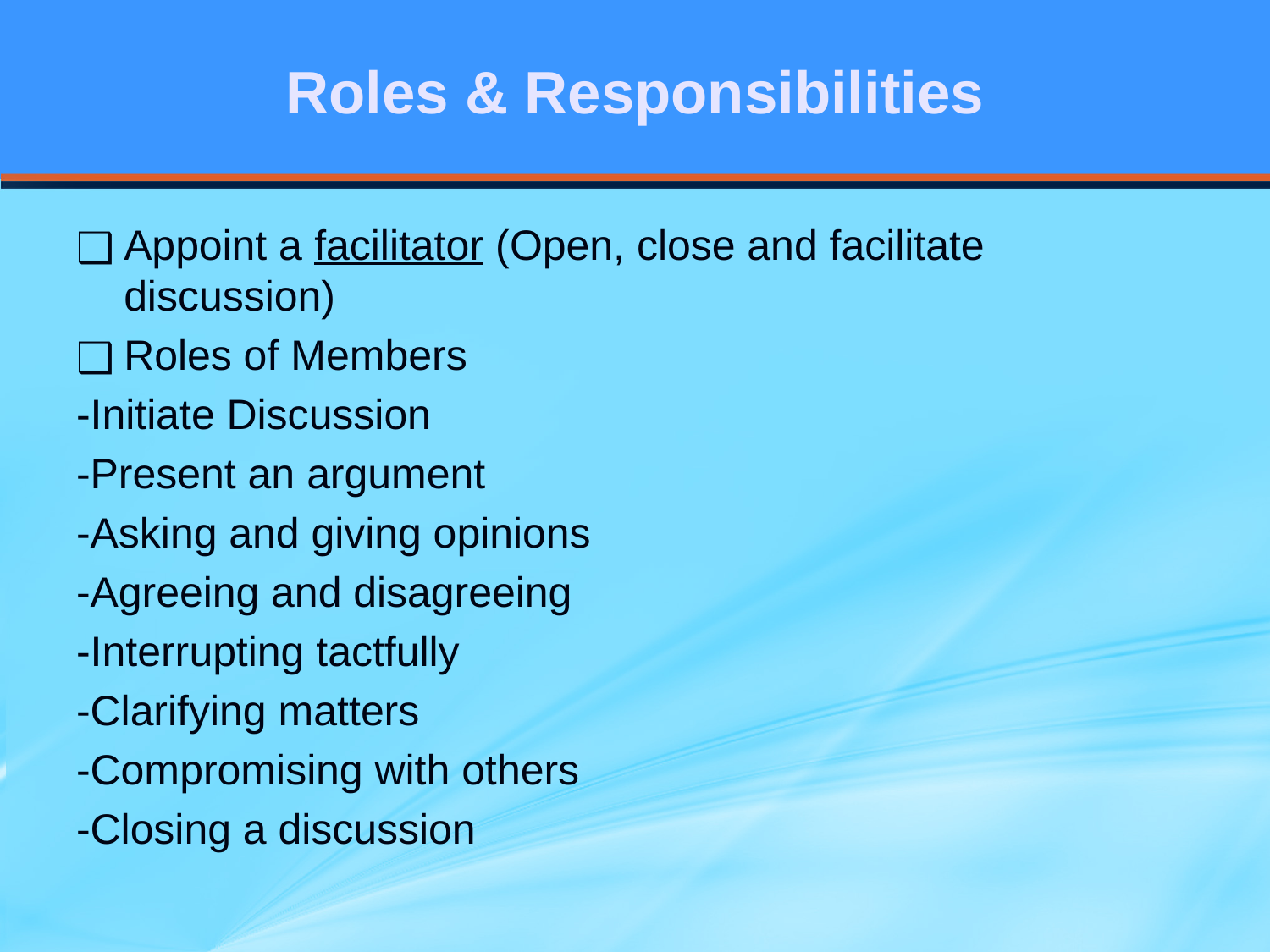

# Roles & Responsibilities
Appoint a facilitator (Open, close and facilitate discussion)
Roles of Members
-Initiate Discussion
-Present an argument
-Asking and giving opinions
-Agreeing and disagreeing
-Interrupting tactfully
-Clarifying matters
-Compromising with others
-Closing a discussion